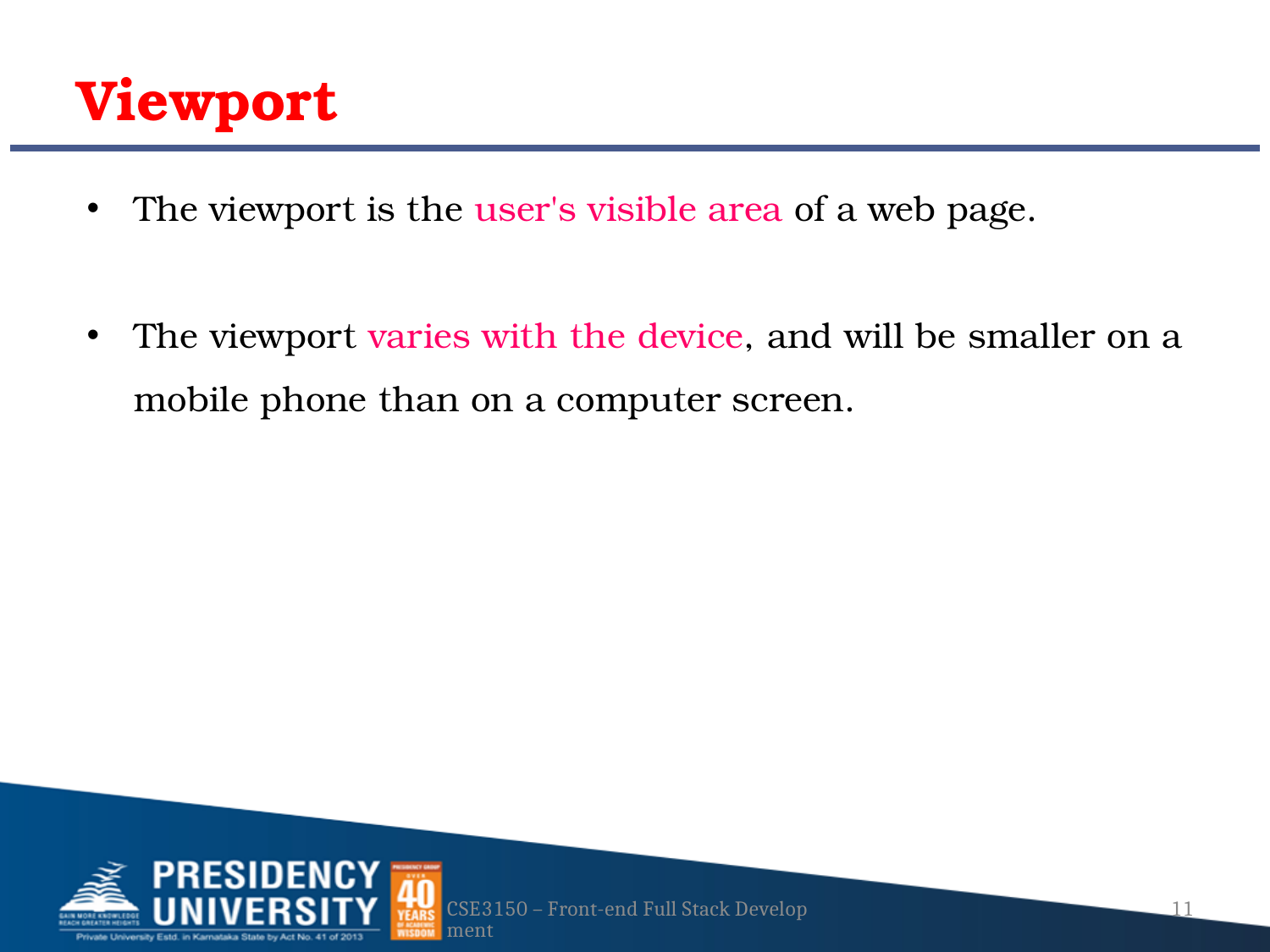

# Viewport
The viewport is the user's visible area of a web page.

The viewport varies with the device, and will be smaller on a mobile phone than on a computer screen.
CSE3150 – Front-end Full Stack Development
11